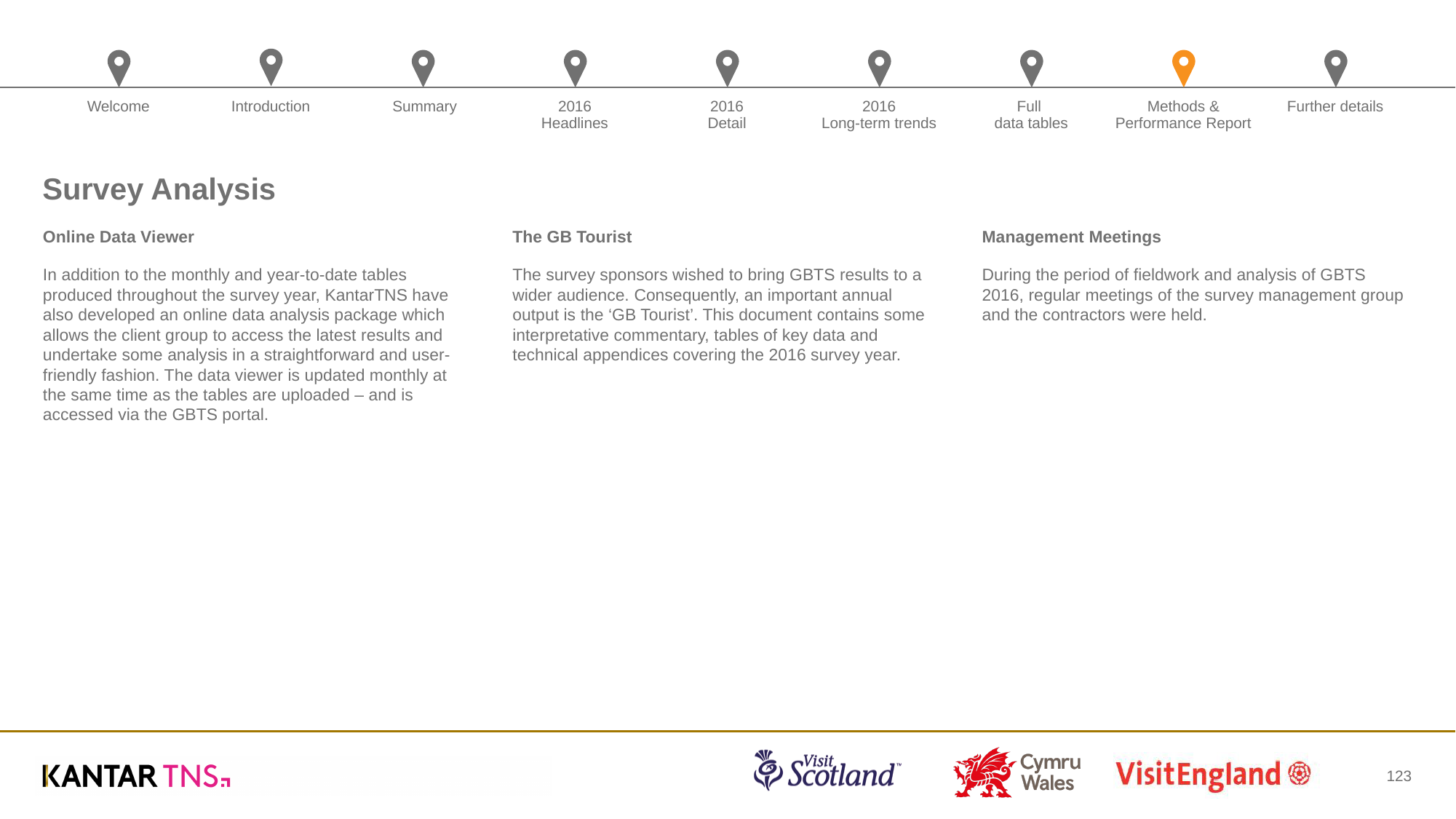

# Survey Analysis
Online Data Viewer
In addition to the monthly and year-to-date tables produced throughout the survey year, KantarTNS have also developed an online data analysis package which allows the client group to access the latest results and undertake some analysis in a straightforward and user-friendly fashion. The data viewer is updated monthly at the same time as the tables are uploaded – and is accessed via the GBTS portal.

The GB Tourist
The survey sponsors wished to bring GBTS results to a wider audience. Consequently, an important annual output is the ‘GB Tourist’. This document contains some interpretative commentary, tables of key data and technical appendices covering the 2016 survey year.

Management Meetings
During the period of fieldwork and analysis of GBTS 2016, regular meetings of the survey management group and the contractors were held.

123